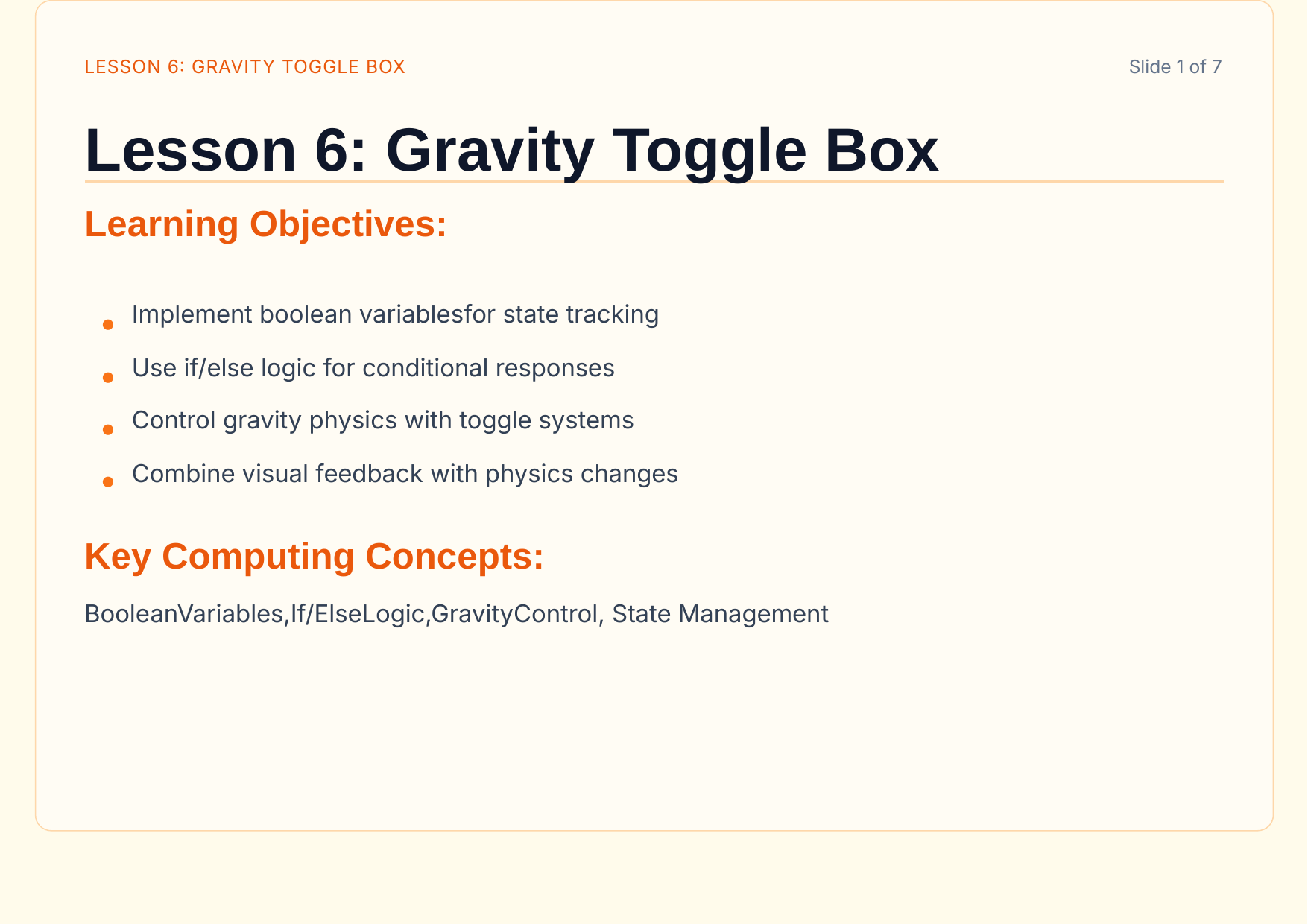

LESSON 6: GRAVITY TOGGLE BOX
Slide 1 of 7
Lesson 6: Gravity Toggle Box
Learning Objectives:

Implement boolean variablesfor state tracking
● ● ● ●
Use if/else logic for conditional responses
Control gravity physics with toggle systems
Combine visual feedback with physics changes
Key Computing Concepts:

BooleanVariables,If/ElseLogic,GravityControl, State Management